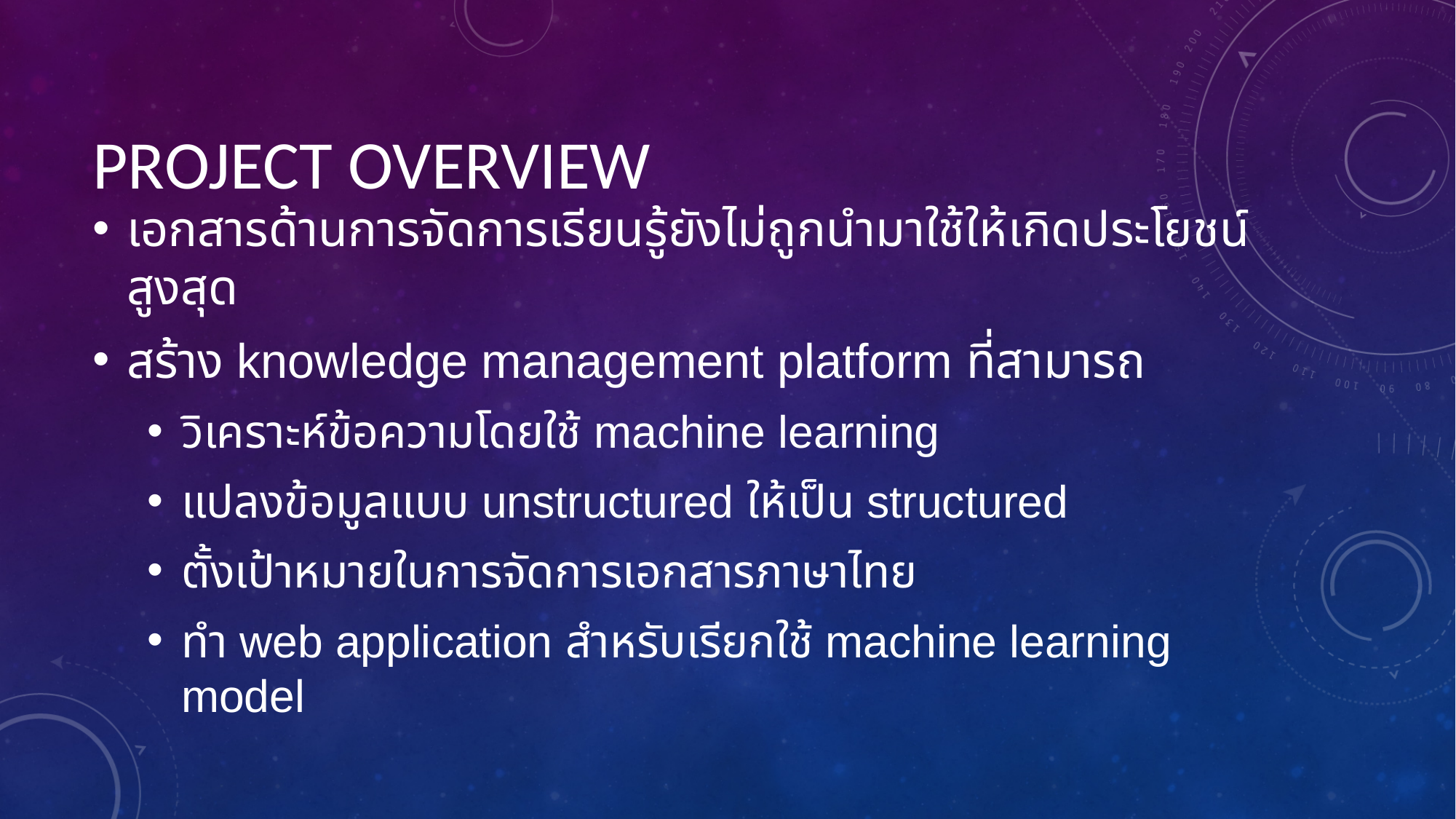

# Project overview
เอกสารด้านการจัดการเรียนรู้ยังไม่ถูกนำมาใช้ให้เกิดประโยชน์สูงสุด
สร้าง knowledge management platform ที่สามารถ
วิเคราะห์ข้อความโดยใช้ machine learning
แปลงข้อมูลแบบ unstructured ให้เป็น structured
ตั้งเป้าหมายในการจัดการเอกสารภาษาไทย
ทำ web application สำหรับเรียกใช้ machine learning model